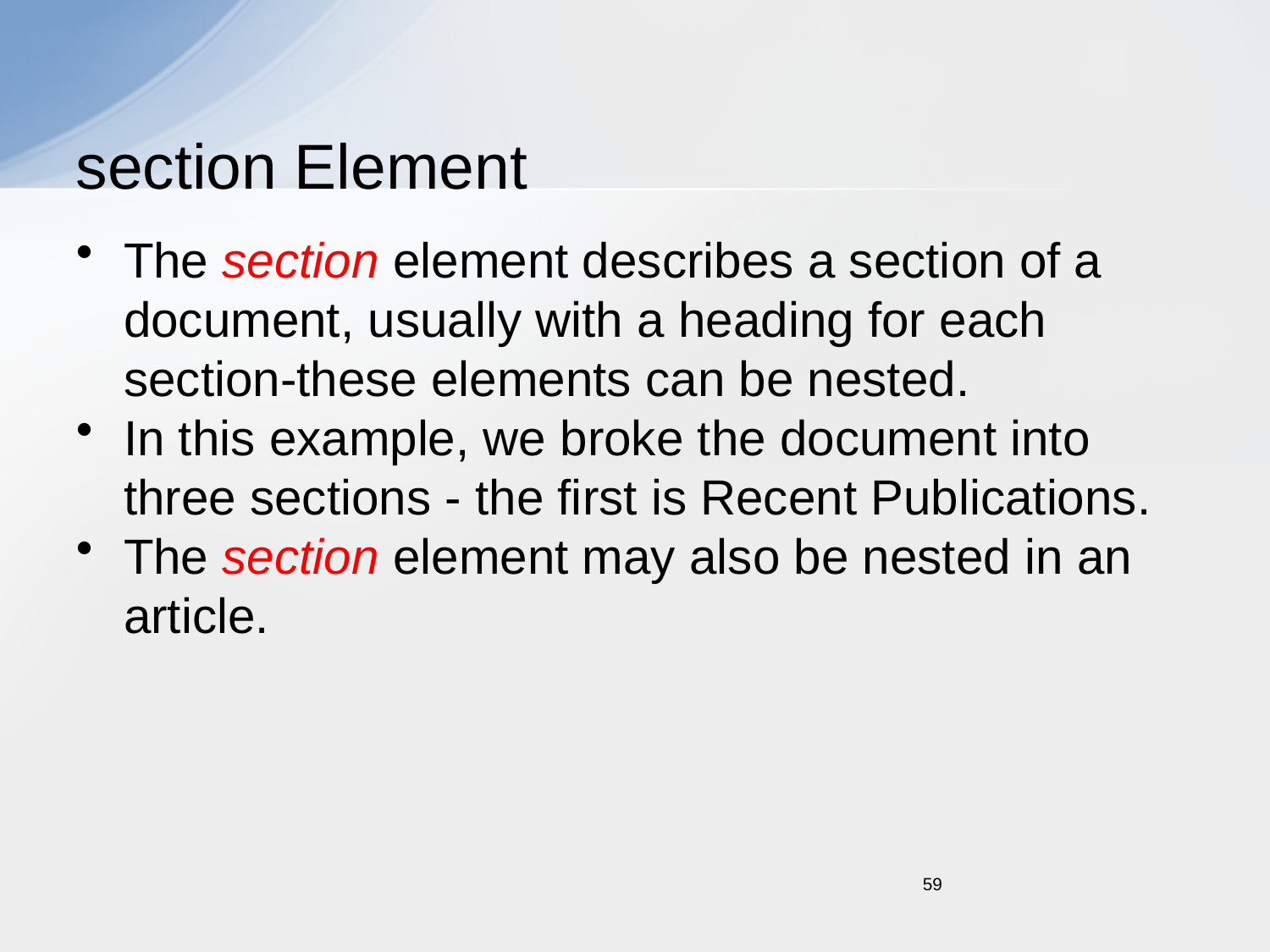

# section Element
The section element describes a section of a document, usually with a heading for each section-these elements can be nested.
In this example, we broke the document into three sections - the first is Recent Publications.
The section element may also be nested in an article.

59